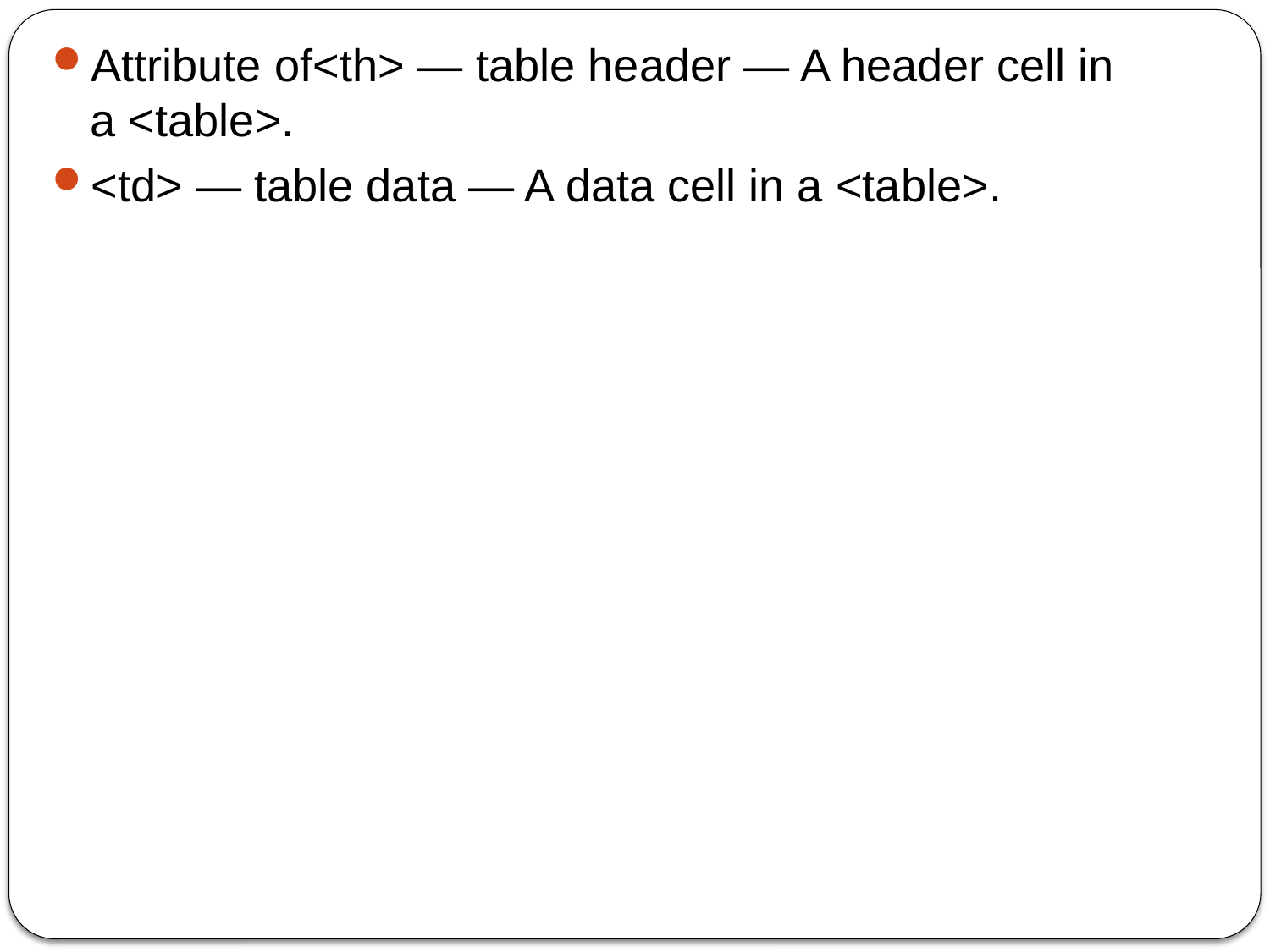

Attribute of<th> — table header — A header cell in a <table>.
<td> — table data — A data cell in a <table>.